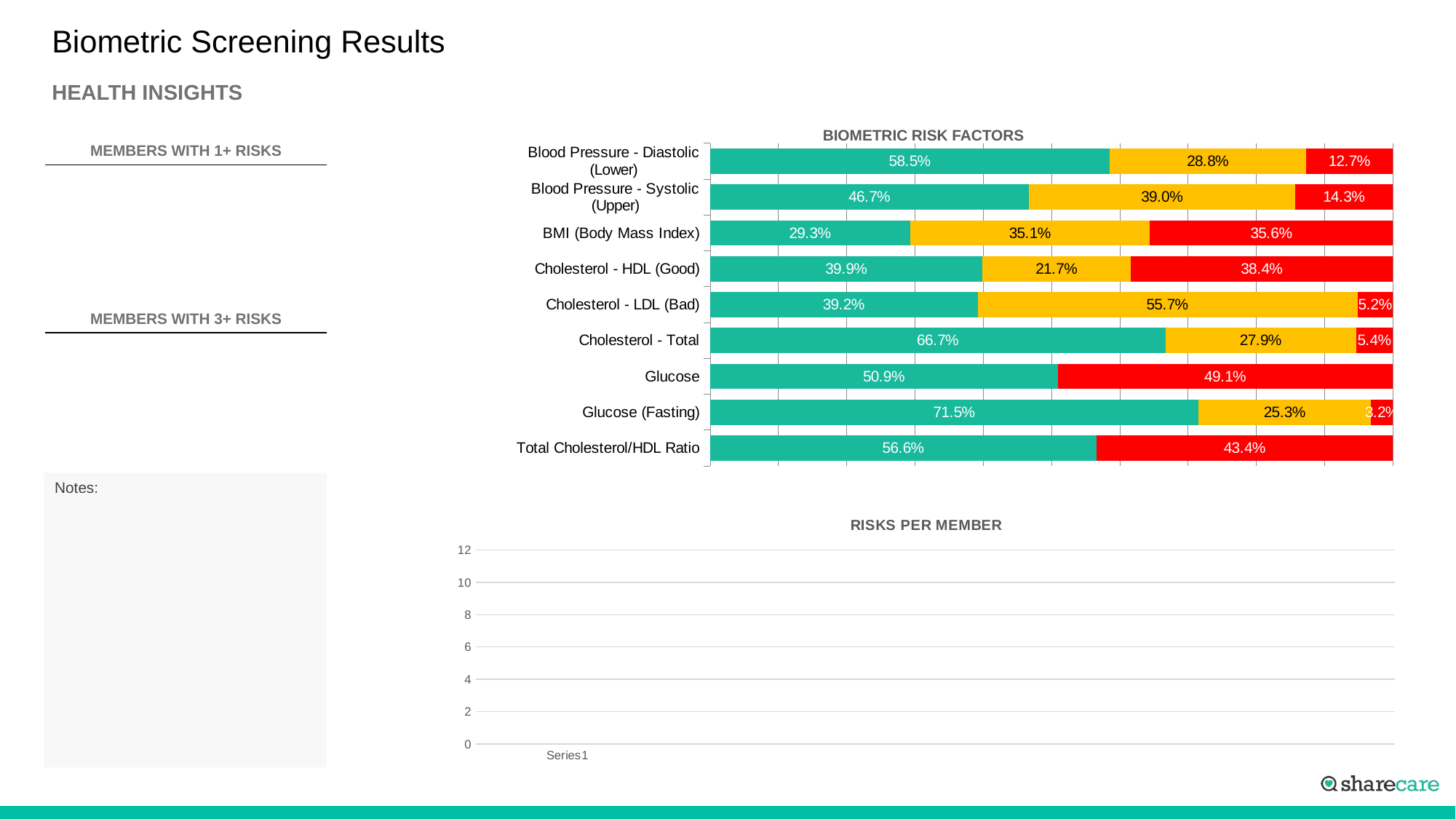

# Biometric Screening Results
HEALTH INSIGHTS
BIOMETRIC RISK FACTORS

### Chart

| Category | Series 1 | Series 2 | Series 3 |
|---|---|---|---|
| Total Cholesterol/HDL Ratio | 0.566 | 0.0 | 0.434 |
| Glucose (Fasting) | 0.715 | 0.253 | 0.032 |
| Glucose | 0.509 | 0.0 | 0.491 |
| Cholesterol - Total | 0.667 | 0.279 | 0.054 |
| Cholesterol - LDL (Bad) | 0.392 | 0.557 | 0.052 |
| Cholesterol - HDL (Good) | 0.399 | 0.217 | 0.384 |
| BMI (Body Mass Index) | 0.293 | 0.351 | 0.356 |
| Blood Pressure - Systolic (Upper) | 0.467 | 0.39 | 0.143 |
| Blood Pressure - Diastolic (Lower) | 0.585 | 0.288 | 0.127 |
| MEMBERS WITH 1+ RISKS |
| --- |

| MEMBERS WITH 3+ RISKS |
| --- |

Notes:

### Chart: RISKS PER MEMBER

| Category | Members |
|---|---|
|  | None |
|  | None |
|  | None |
|  | None |
|  | None |